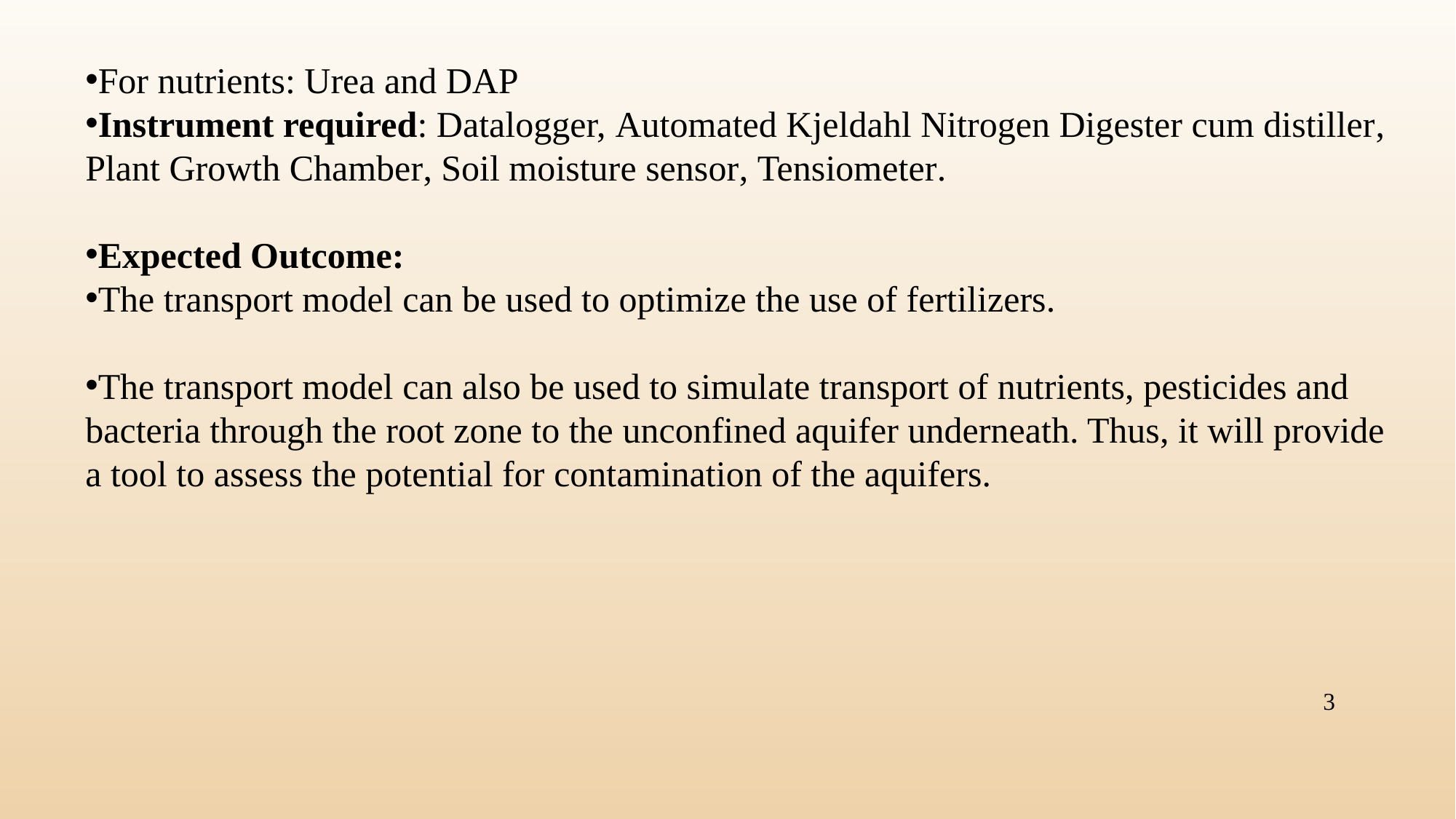

For nutrients: Urea and DAP
Instrument required: Datalogger, Automated Kjeldahl Nitrogen Digester cum distiller, Plant Growth Chamber, Soil moisture sensor, Tensiometer.

Expected Outcome:
The transport model can be used to optimize the use of fertilizers.

The transport model can also be used to simulate transport of nutrients, pesticides and bacteria through the root zone to the unconfined aquifer underneath. Thus, it will provide a tool to assess the potential for contamination of the aquifers.
3